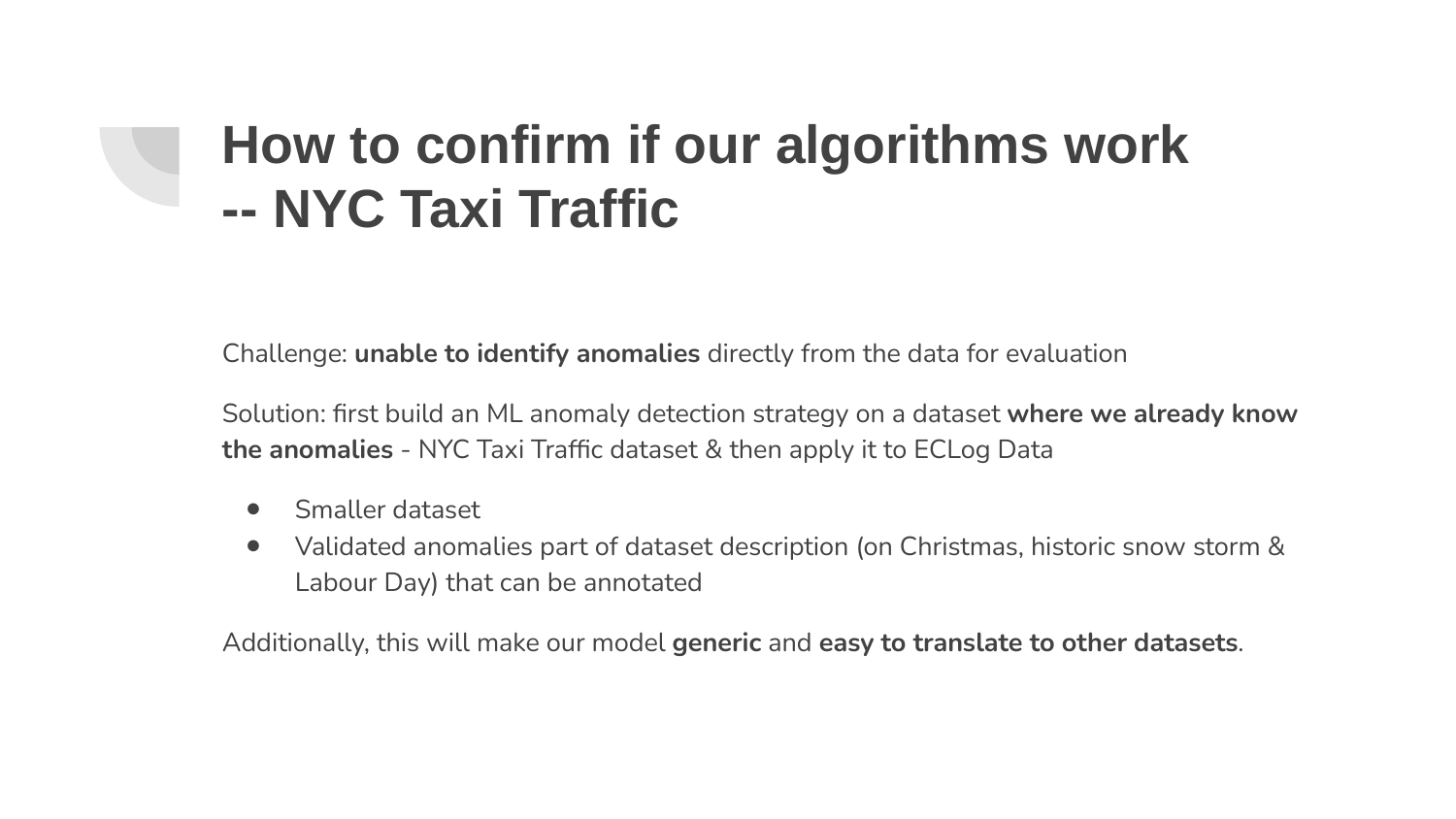

# How to confirm if our algorithms work
-- NYC Taxi Traffic
Challenge: unable to identify anomalies directly from the data for evaluation
Solution: first build an ML anomaly detection strategy on a dataset where we already know the anomalies - NYC Taxi Traffic dataset & then apply it to ECLog Data
Smaller dataset
Validated anomalies part of dataset description (on Christmas, historic snow storm & Labour Day) that can be annotated
Additionally, this will make our model generic and easy to translate to other datasets.